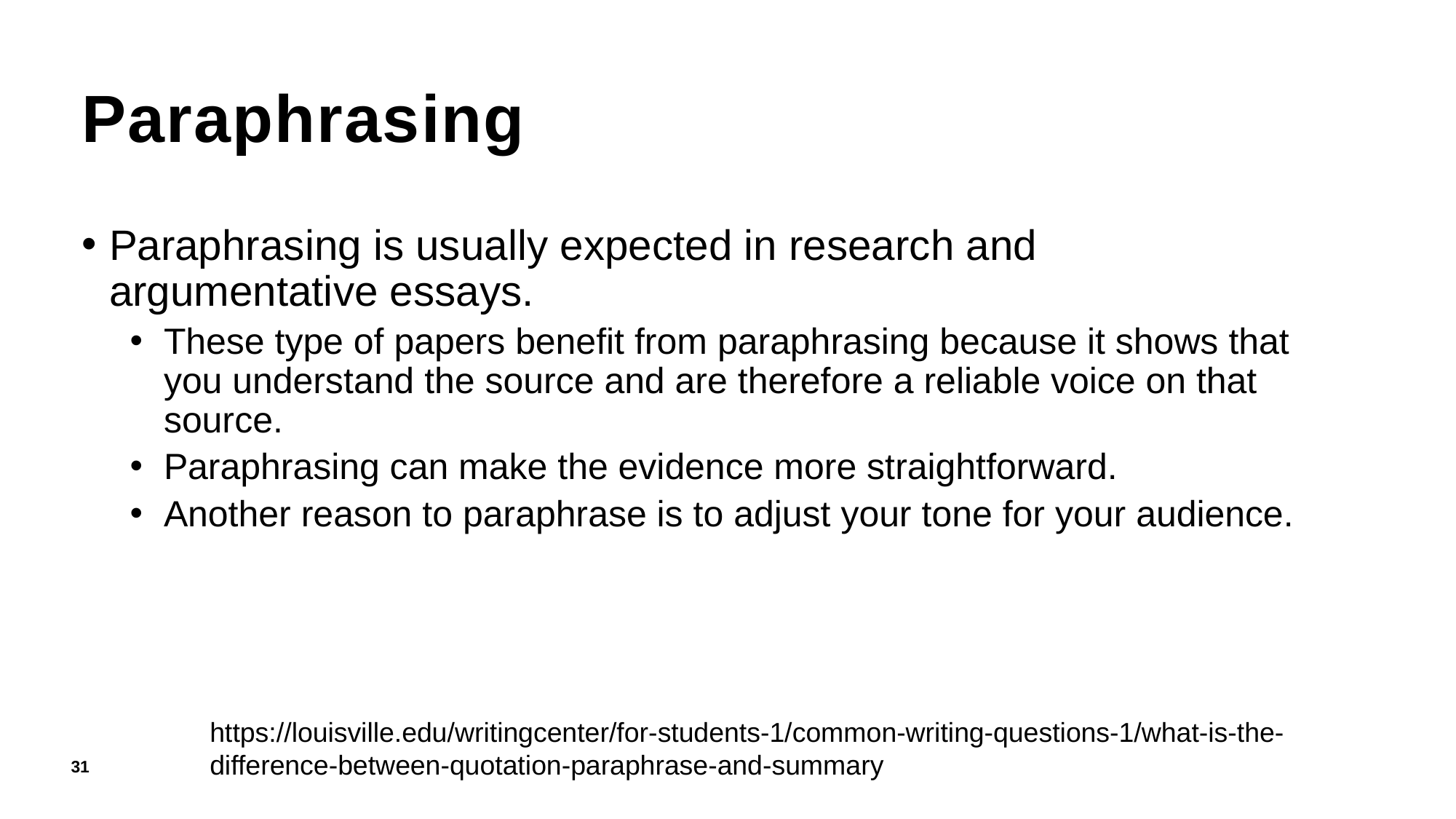

# Paraphrasing
Paraphrasing is usually expected in research and argumentative essays.
These type of papers benefit from paraphrasing because it shows that you understand the source and are therefore a reliable voice on that source.
Paraphrasing can make the evidence more straightforward.
Another reason to paraphrase is to adjust your tone for your audience.
https://louisville.edu/writingcenter/for-students-1/common-writing-questions-1/what-is-the-difference-between-quotation-paraphrase-and-summary
31